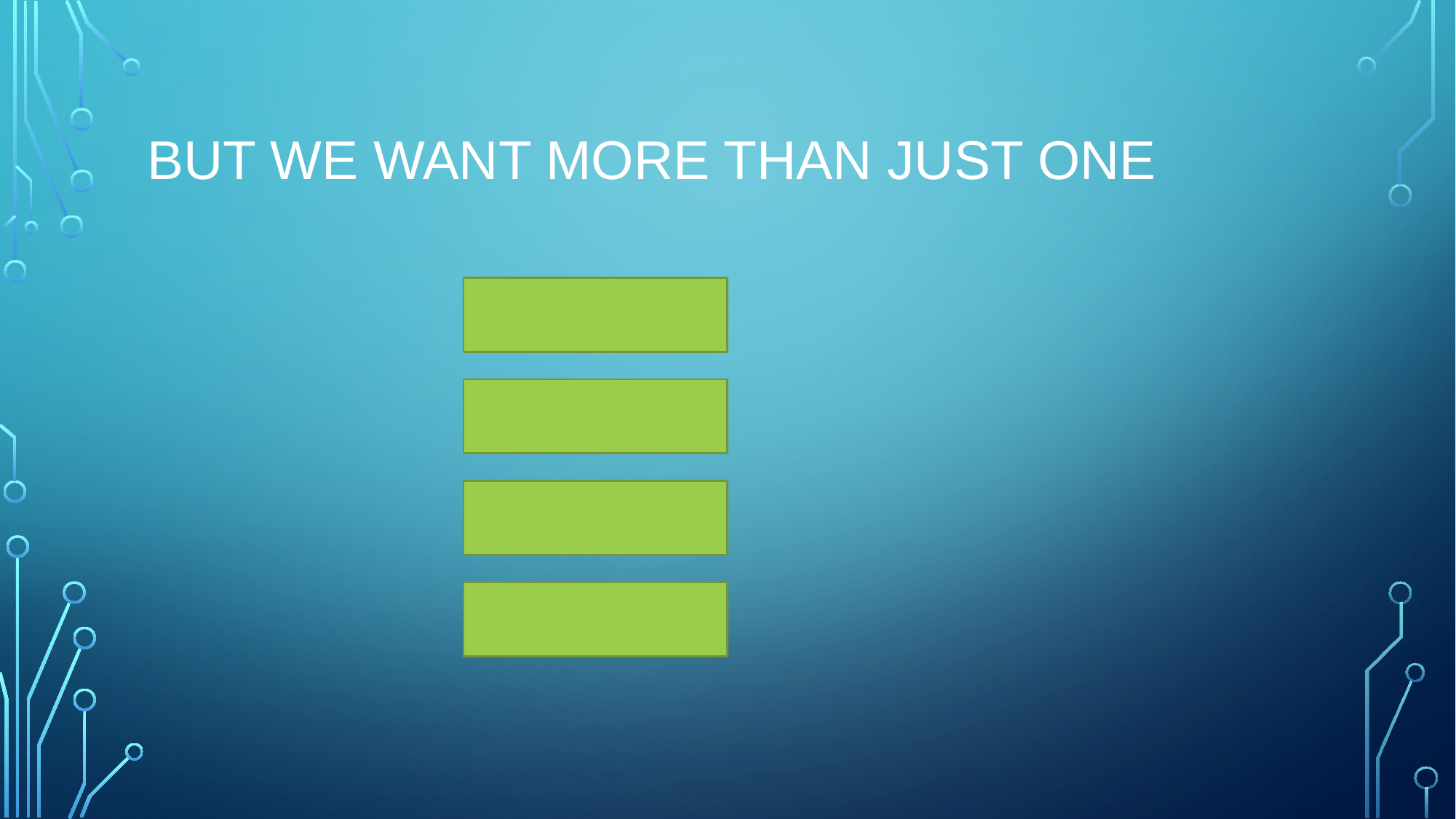

# But we want more than just one